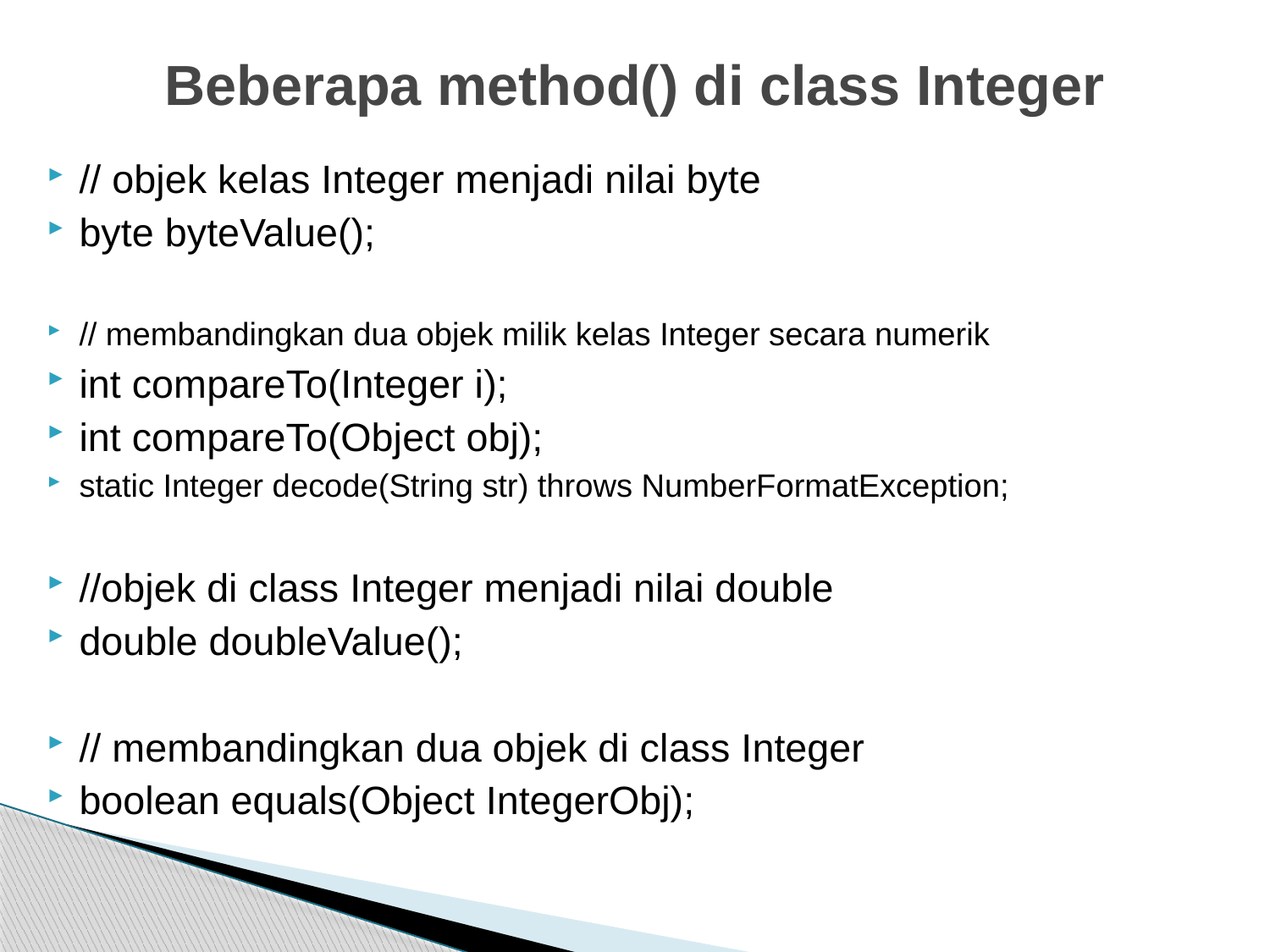

# Beberapa method() di class Integer
// objek kelas Integer menjadi nilai byte
byte byteValue();

// membandingkan dua objek milik kelas Integer secara numerik
int compareTo(Integer i);
int compareTo(Object obj);
static Integer decode(String str) throws NumberFormatException;

//objek di class Integer menjadi nilai double
double doubleValue();

// membandingkan dua objek di class Integer
boolean equals(Object IntegerObj);